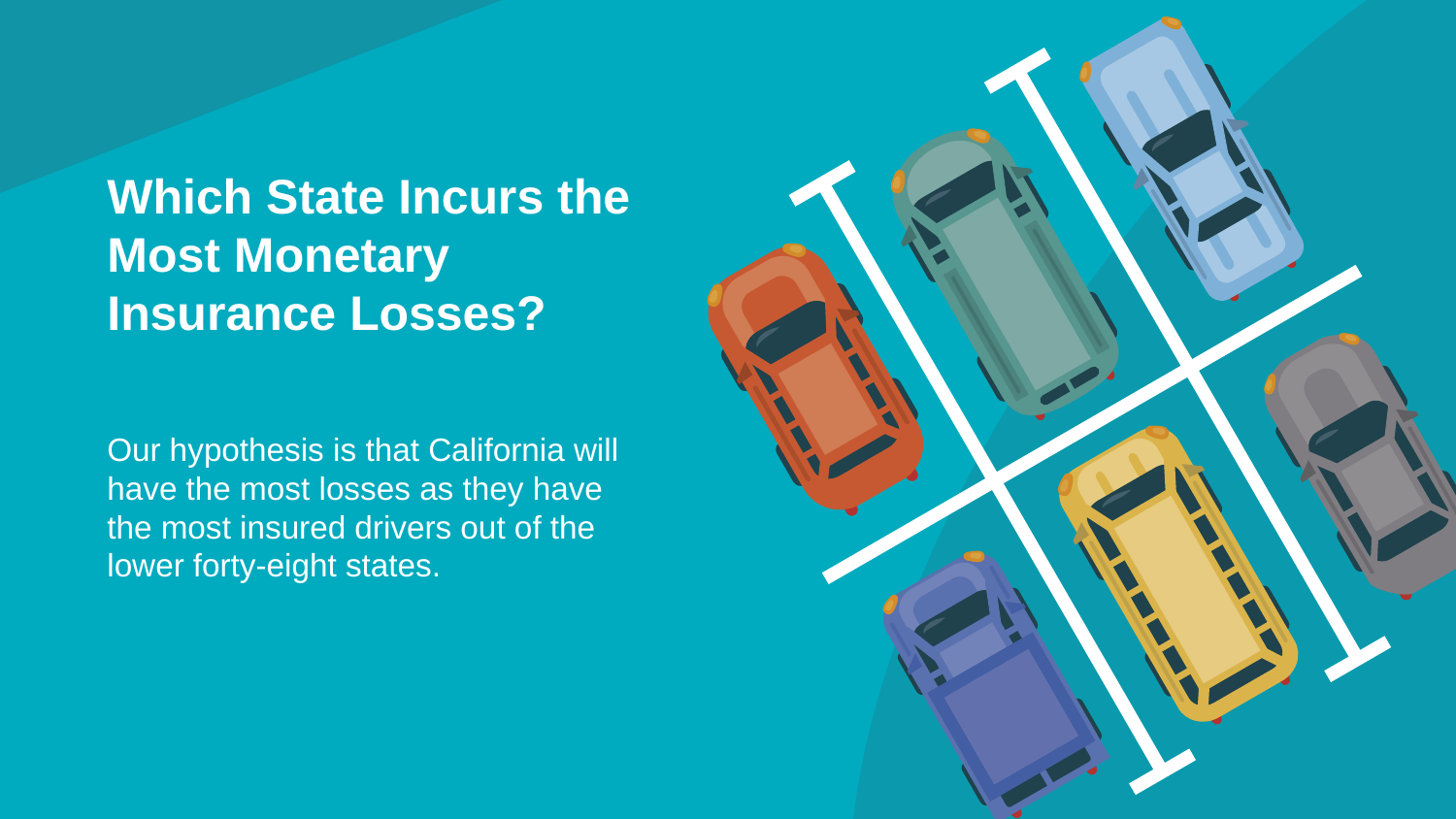

# Which State Incurs the Most Monetary Insurance Losses?
Our hypothesis is that California will have the most losses as they have the most insured drivers out of the lower forty-eight states.